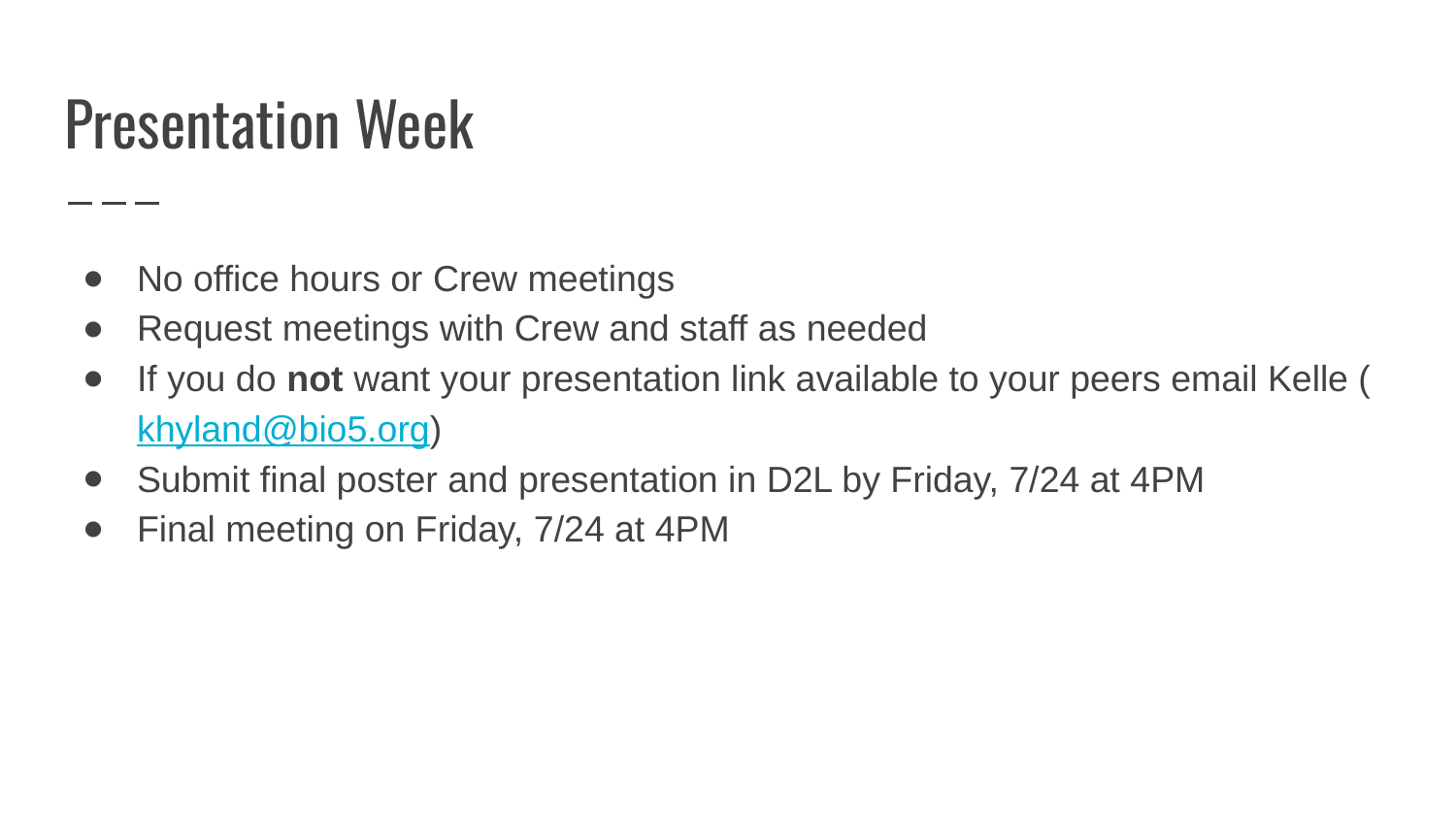

# Presentation Week
No office hours or Crew meetings
Request meetings with Crew and staff as needed
If you do not want your presentation link available to your peers email Kelle (khyland@bio5.org)
Submit final poster and presentation in D2L by Friday, 7/24 at 4PM
Final meeting on Friday, 7/24 at 4PM